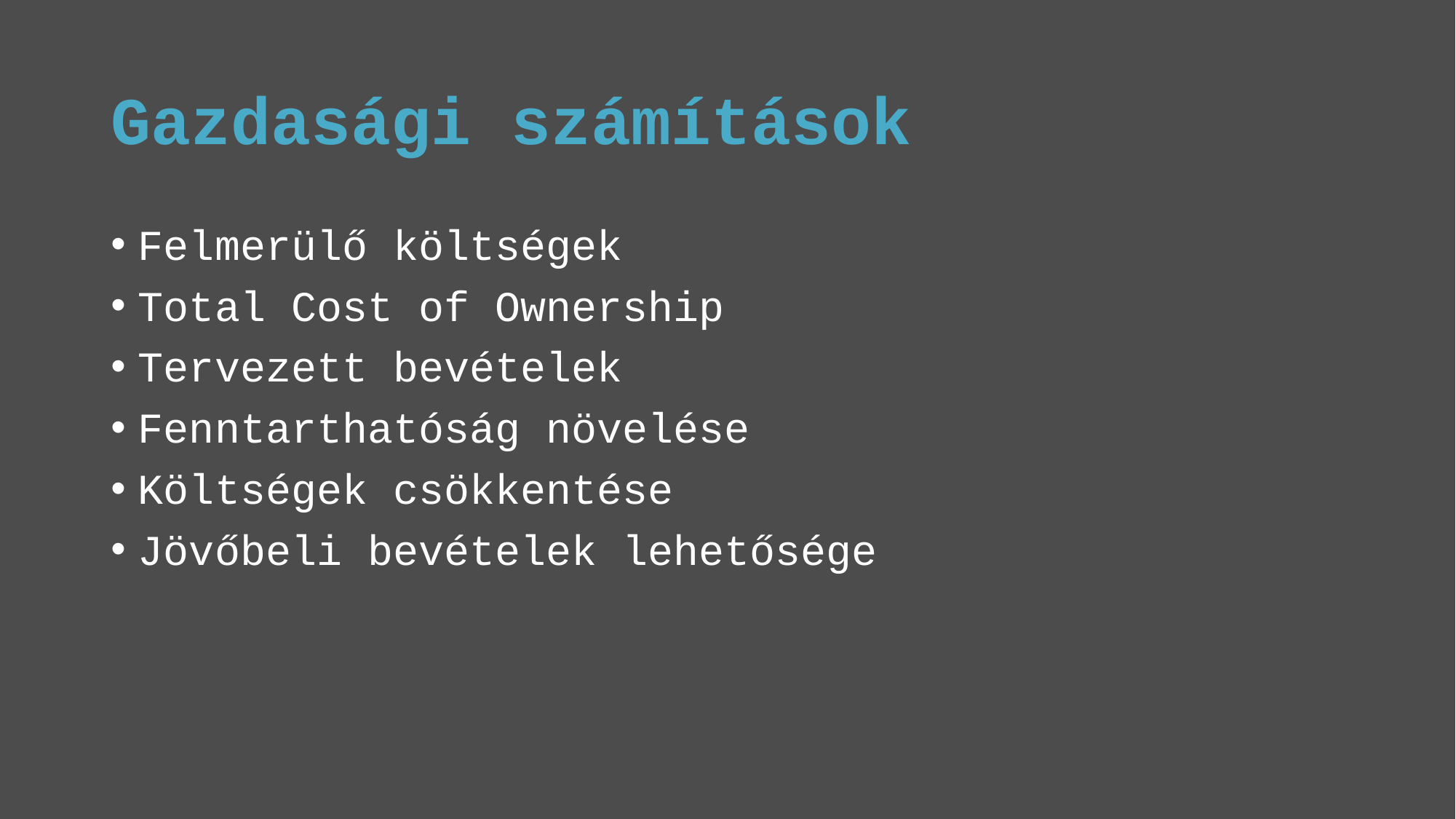

# Gazdasági számítások
Felmerülő költségek
Total Cost of Ownership
Tervezett bevételek
Fenntarthatóság növelése
Költségek csökkentése
Jövőbeli bevételek lehetősége